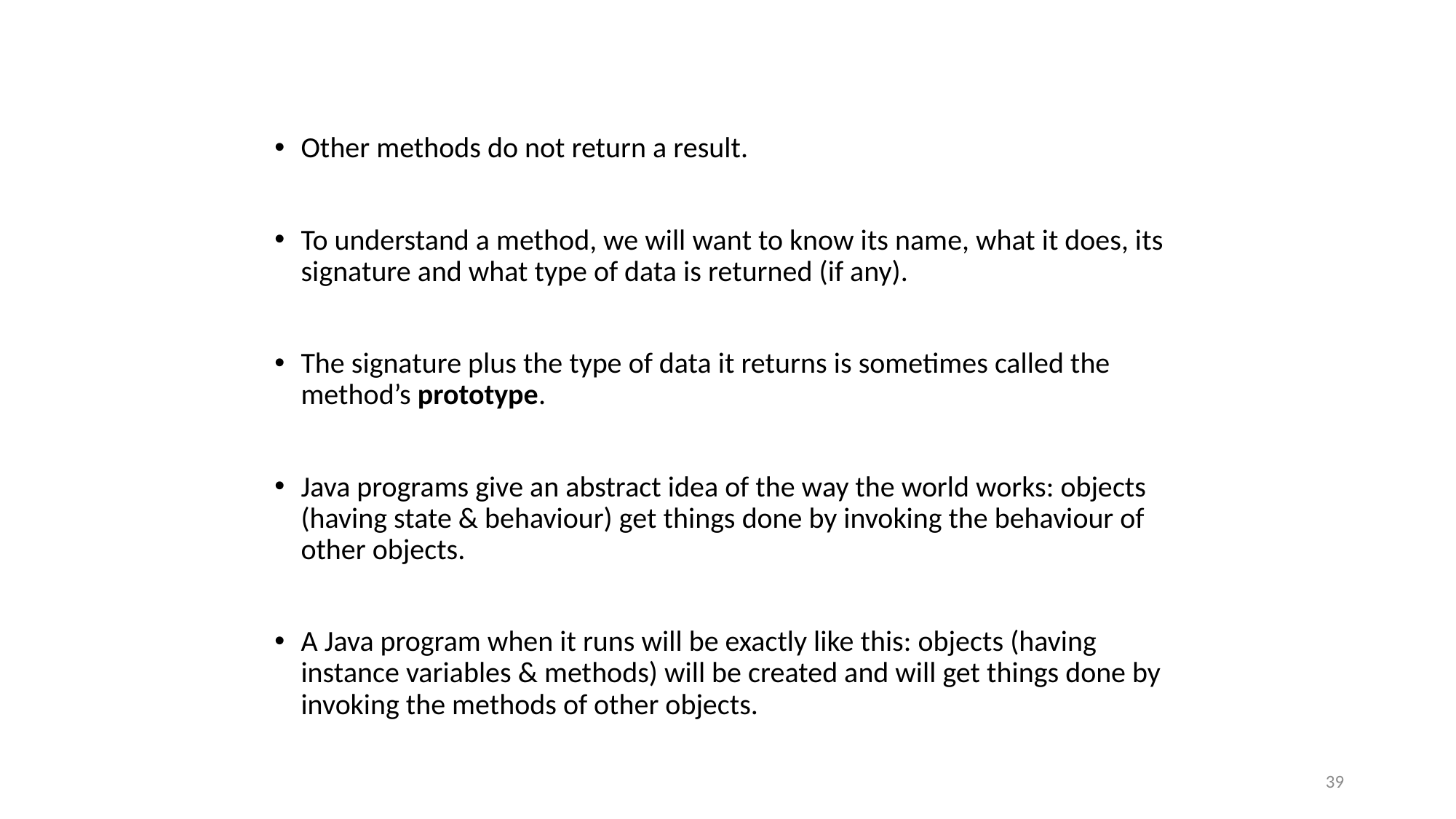

#
Other methods do not return a result.

To understand a method, we will want to know its name, what it does, its signature and what type of data is returned (if any).

The signature plus the type of data it returns is sometimes called the method’s prototype.

Java programs give an abstract idea of the way the world works: objects (having state & behaviour) get things done by invoking the behaviour of other objects.

A Java program when it runs will be exactly like this: objects (having instance variables & methods) will be created and will get things done by invoking the methods of other objects.

39